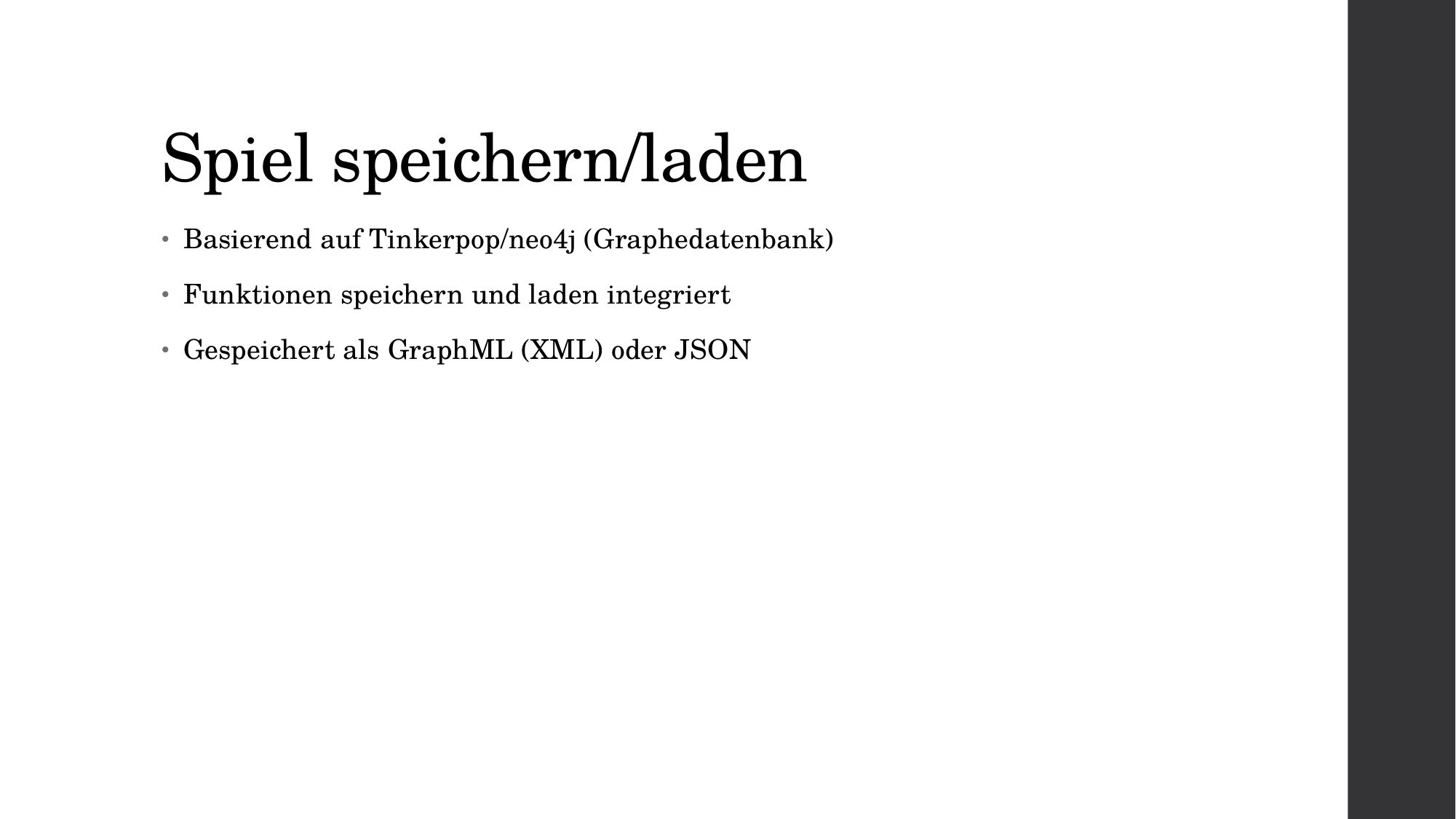

# Spiel speichern/laden
Basierend auf Tinkerpop/neo4j (Graphedatenbank)
Funktionen speichern und laden integriert
Gespeichert als GraphML (XML) oder JSON